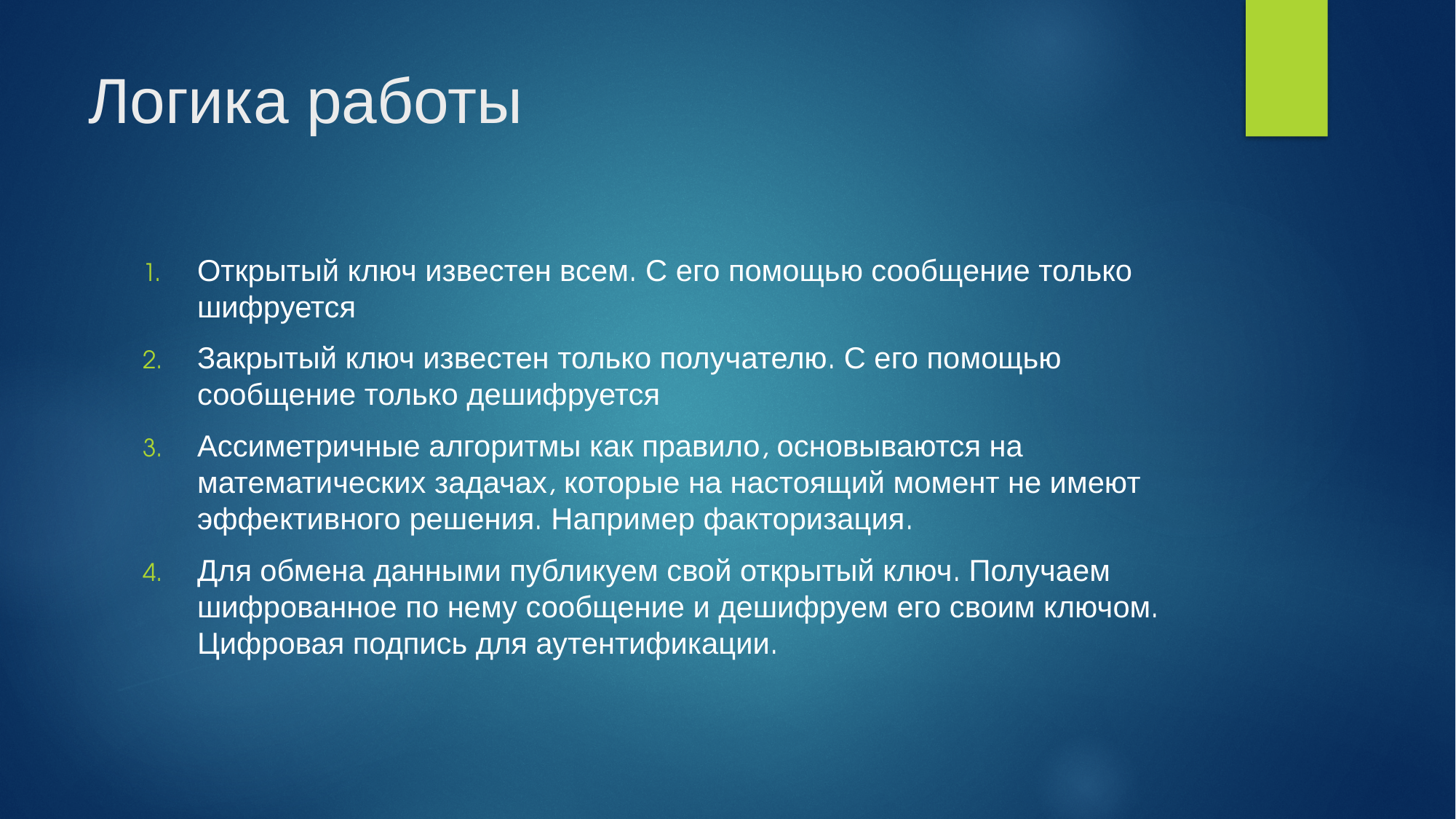

# Логика работы
Открытый ключ известен всем. С его помощью сообщение только шифруется
Закрытый ключ известен только получателю. С его помощью сообщение только дешифруется
Ассиметричные алгоритмы как правило, основываются на математических задачах, которые на настоящий момент не имеют эффективного решения. Например факторизация.
Для обмена данными публикуем свой открытый ключ. Получаем шифрованное по нему сообщение и дешифруем его своим ключом. Цифровая подпись для аутентификации.